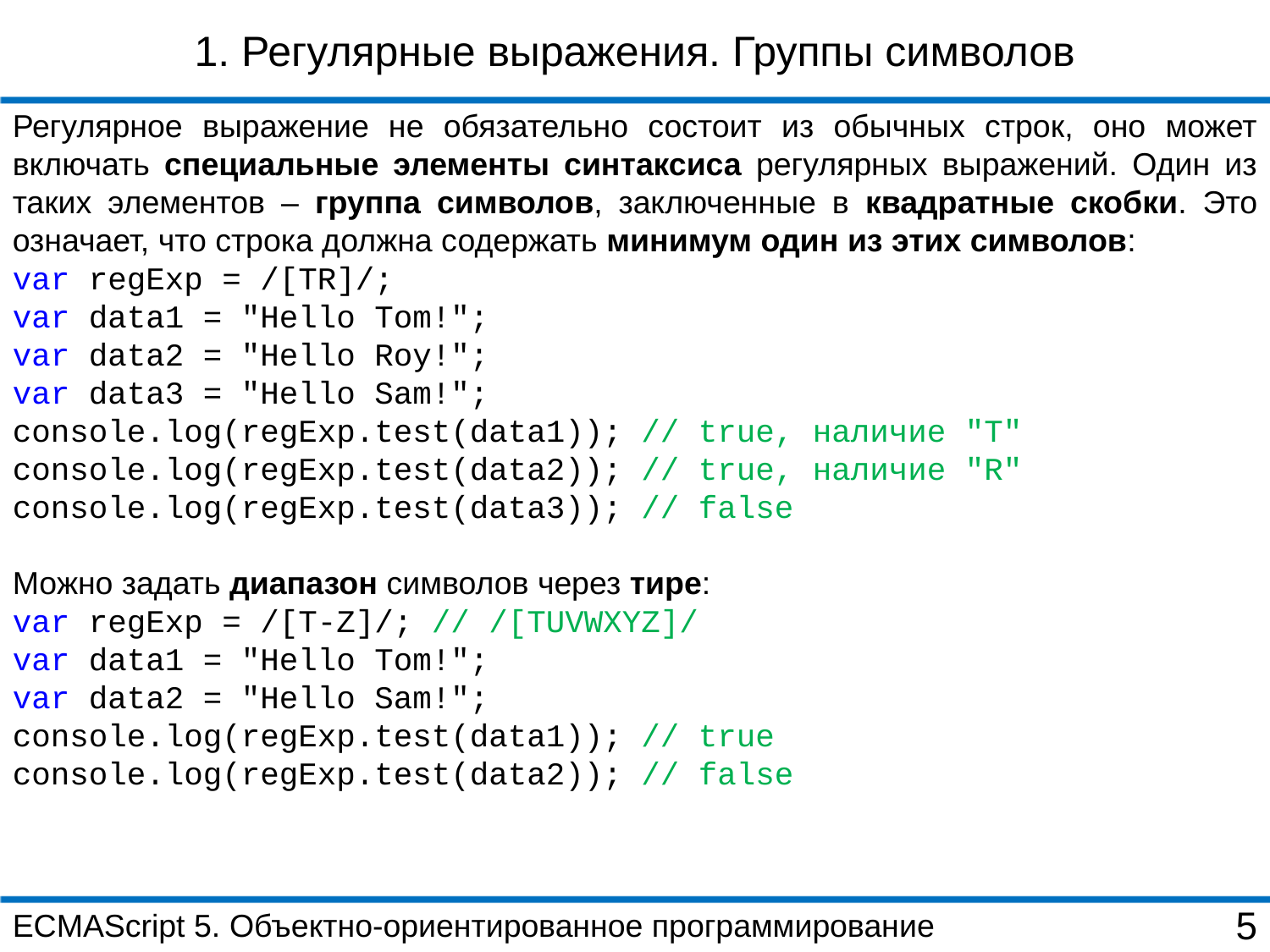

1. Регулярные выражения. Группы символов
Регулярное выражение не обязательно состоит из обычных строк, оно может включать специальные элементы синтаксиса регулярных выражений. Один из таких элементов – группа символов, заключенные в квадратные скобки. Это означает, что строка должна содержать минимум один из этих символов:
var regExp = /[TR]/;
var data1 = "Hello Tom!";
var data2 = "Hello Roy!";
var data3 = "Hello Sam!";
console.log(regExp.test(data1)); // true, наличие "T"
console.log(regExp.test(data2)); // true, наличие "R"
console.log(regExp.test(data3)); // false

Можно задать диапазон символов через тире:
var regExp = /[T-Z]/; // /[TUVWXYZ]/
var data1 = "Hello Tom!";
var data2 = "Hello Sam!";
console.log(regExp.test(data1)); // true
console.log(regExp.test(data2)); // false
ECMAScript 5. Объектно-ориентированное программирование
5